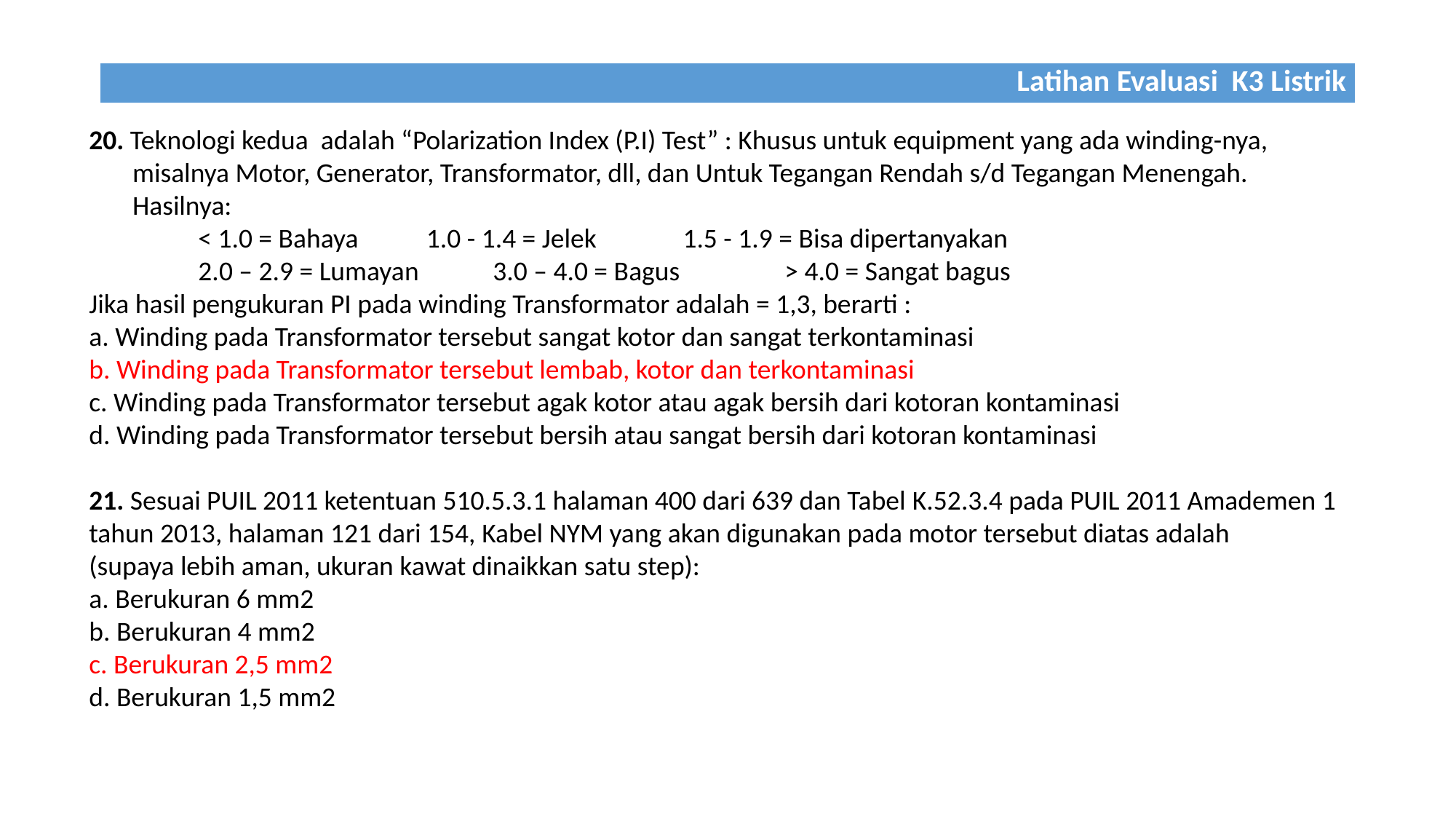

| Latihan Evaluasi K3 Listrik |
| --- |
20. Teknologi kedua  adalah “Polarization Index (P.I) Test” : Khusus untuk equipment yang ada winding-nya,
       misalnya Motor, Generator, Transformator, dll, dan Untuk Tegangan Rendah s/d Tegangan Menengah.
       Hasilnya:
< 1.0 = Bahaya           1.0 - 1.4 = Jelek              1.5 - 1.9 = Bisa dipertanyakan
2.0 – 2.9 = Lumayan            3.0 – 4.0 = Bagus                 > 4.0 = Sangat bagus
Jika hasil pengukuran PI pada winding Transformator adalah = 1,3, berarti :
a. Winding pada Transformator tersebut sangat kotor dan sangat terkontaminasi
b. Winding pada Transformator tersebut lembab, kotor dan terkontaminasi
c. Winding pada Transformator tersebut agak kotor atau agak bersih dari kotoran kontaminasi
d. Winding pada Transformator tersebut bersih atau sangat bersih dari kotoran kontaminasi

21. Sesuai PUIL 2011 ketentuan 510.5.3.1 halaman 400 dari 639 dan Tabel K.52.3.4 pada PUIL 2011 Amademen 1 tahun 2013, halaman 121 dari 154, Kabel NYM yang akan digunakan pada motor tersebut diatas adalah
(supaya lebih aman, ukuran kawat dinaikkan satu step):
a. Berukuran 6 mm2
b. Berukuran 4 mm2
c. Berukuran 2,5 mm2
d. Berukuran 1,5 mm2